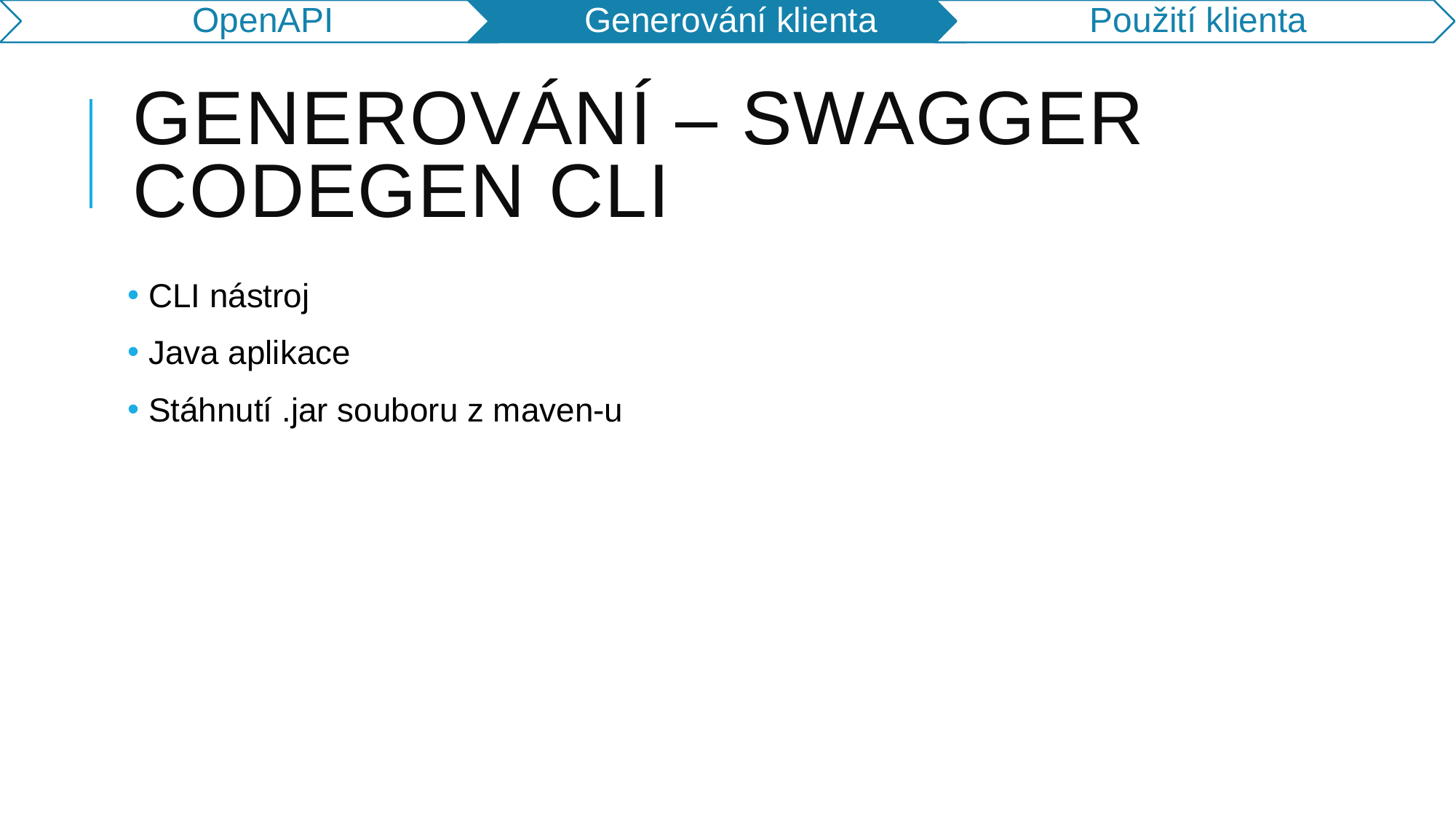

OpenAPI
Generování klienta
Použití klienta
# Generování – Swagger CodeGen CLI
 CLI nástroj
 Java aplikace
 Stáhnutí .jar souboru z maven-u